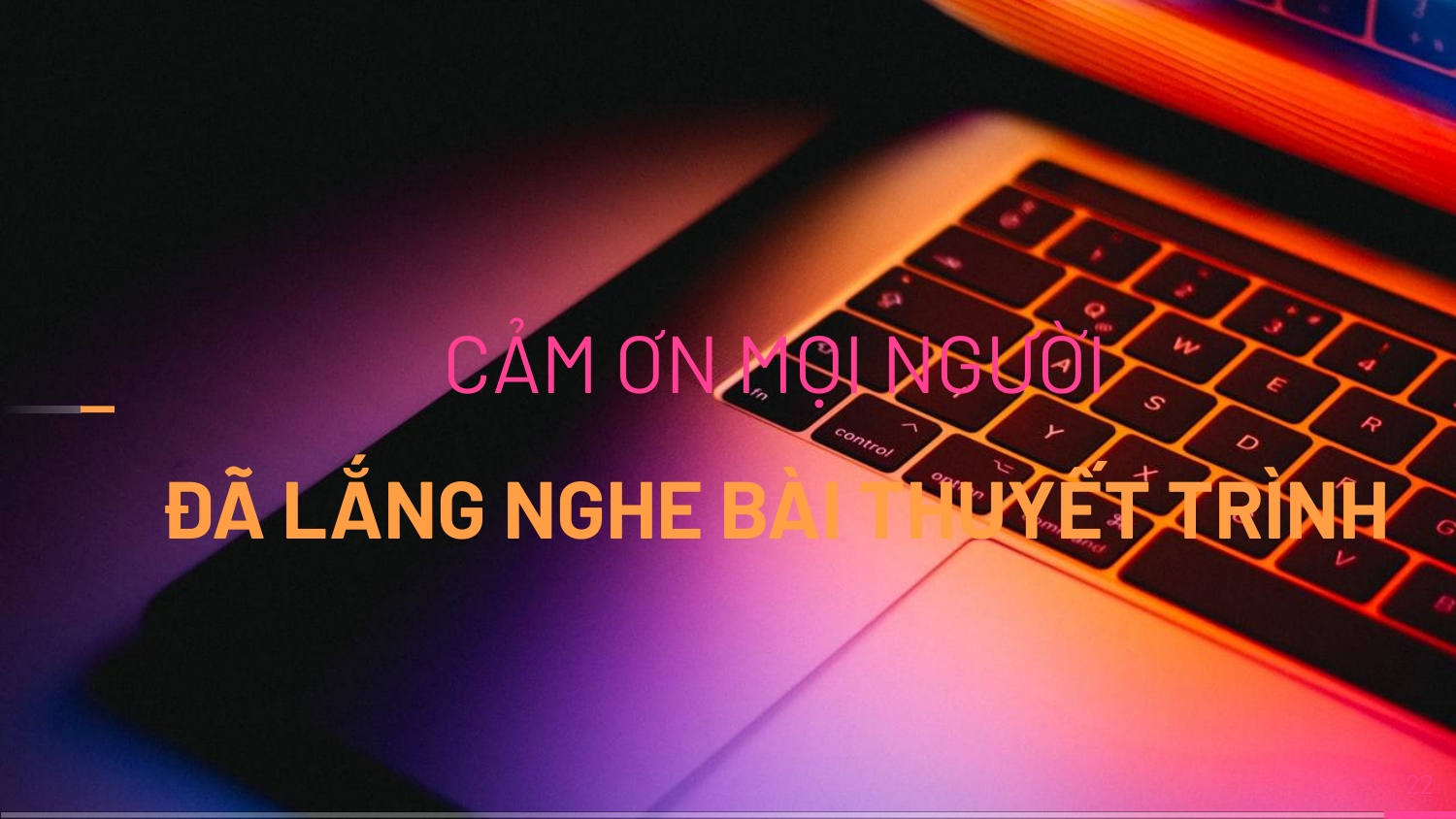

CẢM ƠN MỌI NGƯỜI
ĐÃ LẮNG NGHE BÀI THUYẾT TRÌNH
22